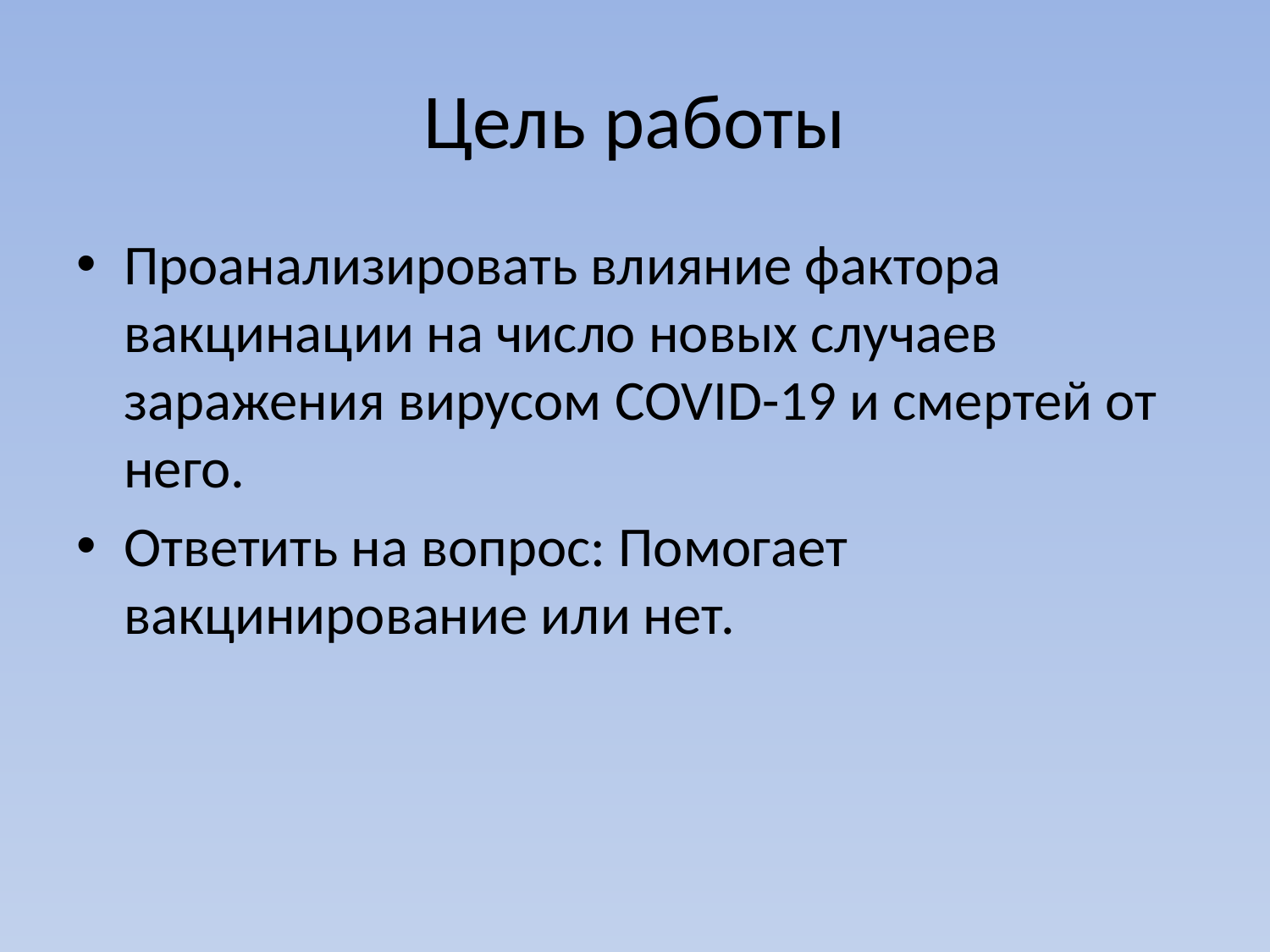

# Цель работы
Проанализировать влияние фактора вакцинации на число новых случаев заражения вирусом COVID-19 и смертей от него.
Ответить на вопрос: Помогает вакцинирование или нет.